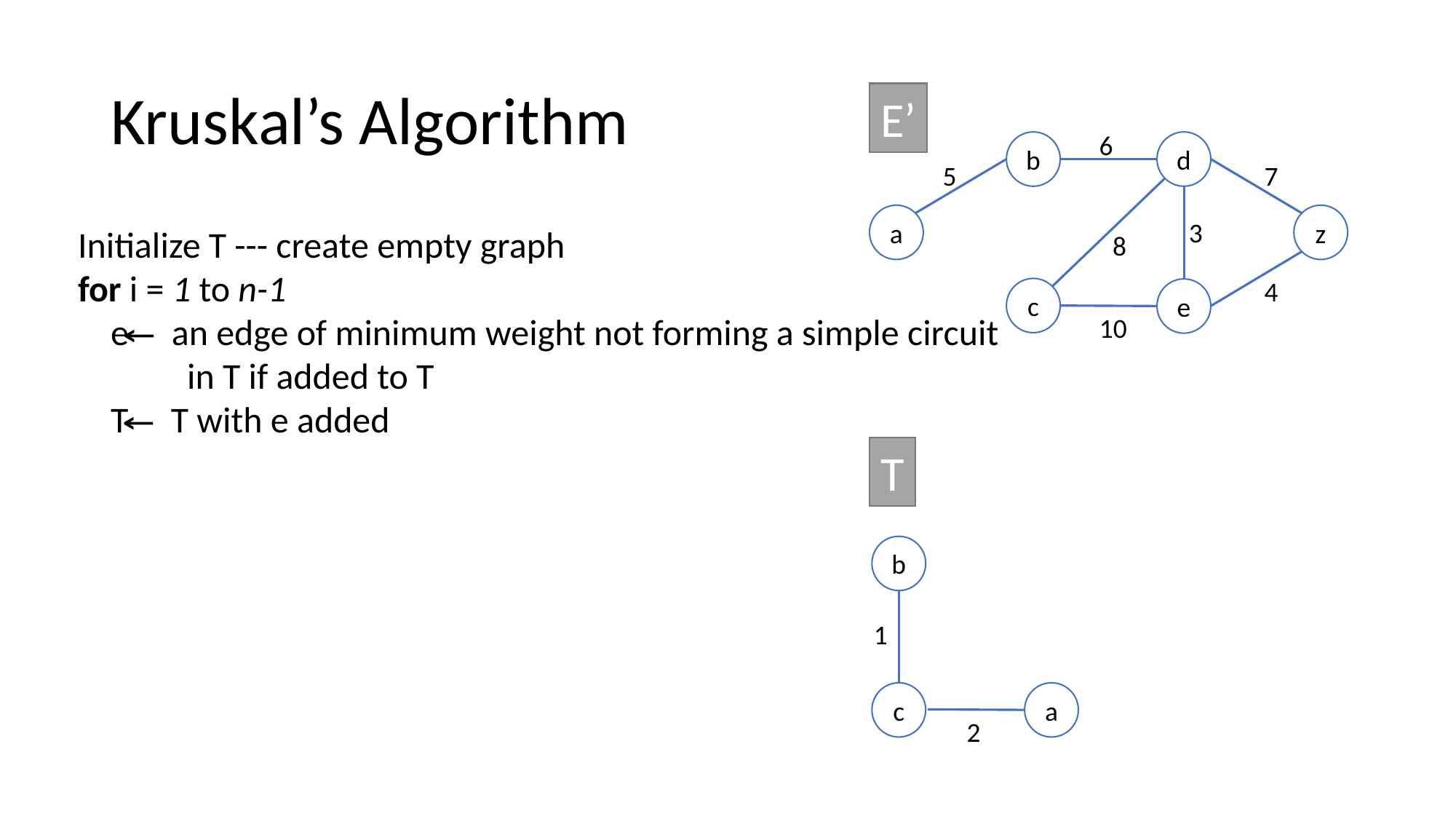

# Kruskal’s Algorithm
E’
6
b
d
5
7
a
z
3
8
4
c
e
10
Initialize T --- create empty graph
for i = 1 to n-1
    e  ⃪   an edge of minimum weight not forming a simple circuit
	in T if added to T
    T  ⃪   T with e added

T
b
1
c
a
2